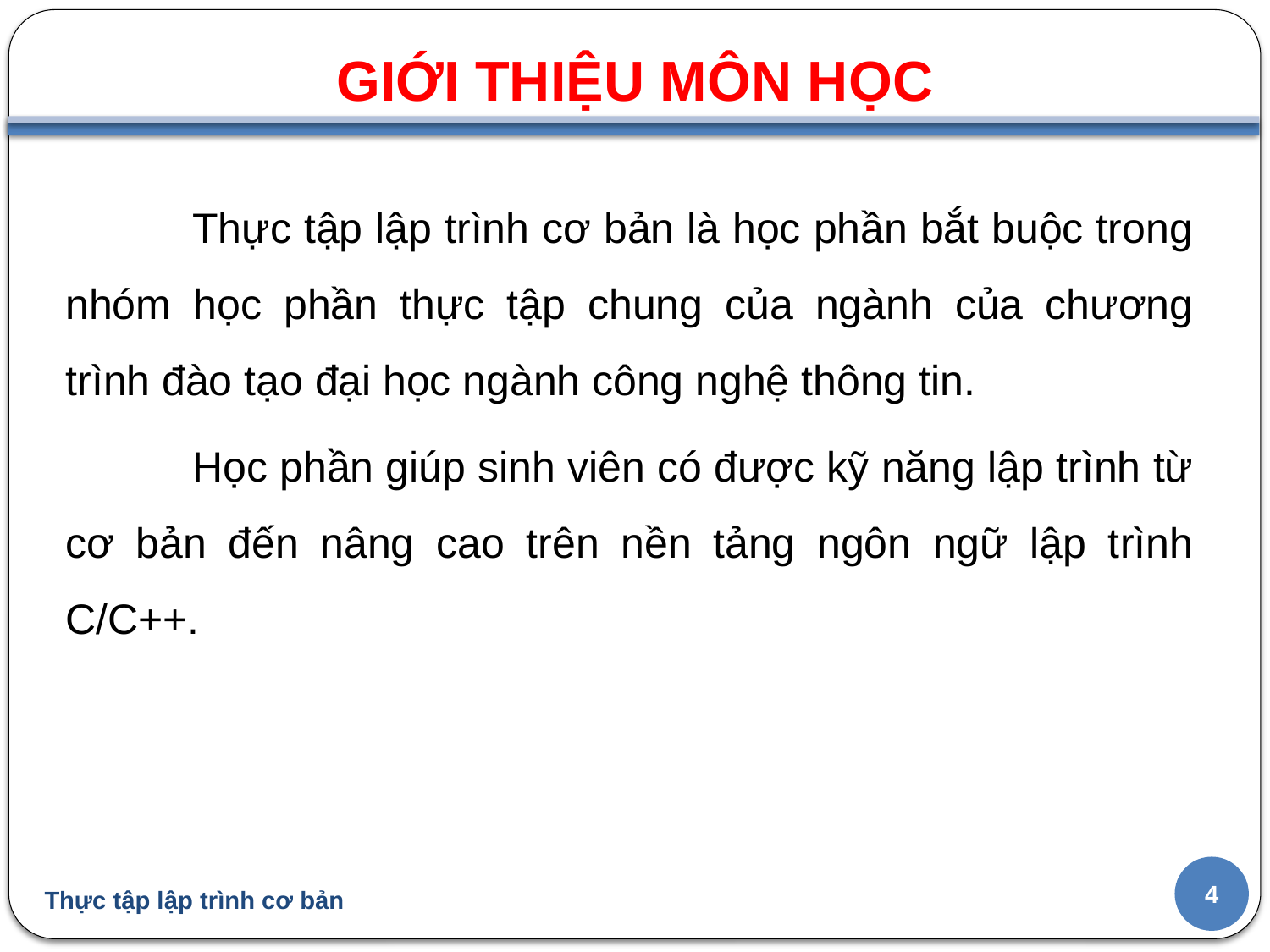

# GIỚI THIỆU MÔN HỌC
	Thực tập lập trình cơ bản là học phần bắt buộc trong nhóm học phần thực tập chung của ngành của chương trình đào tạo đại học ngành công nghệ thông tin.
	Học phần giúp sinh viên có được kỹ năng lập trình từ cơ bản đến nâng cao trên nền tảng ngôn ngữ lập trình C/C++.

4
Thực tập lập trình cơ bản